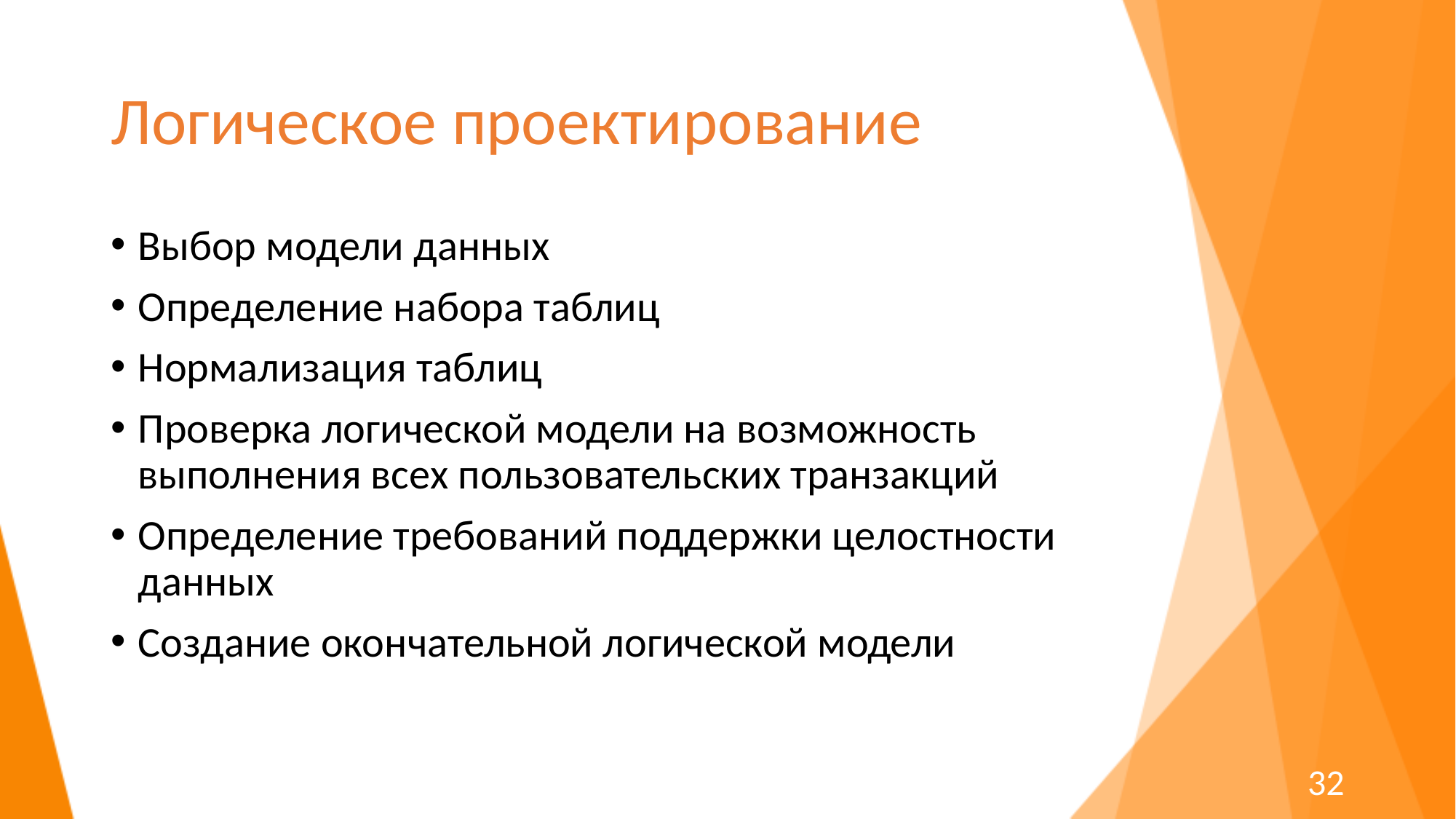

Логическое проектирование
# Выбор модели данных
Определение набора таблиц
Нормализация таблиц
Проверка логической модели на возможность выполнения всех пользовательских транзакций
Определение требований поддержки целостности данных
Создание окончательной логической модели
32